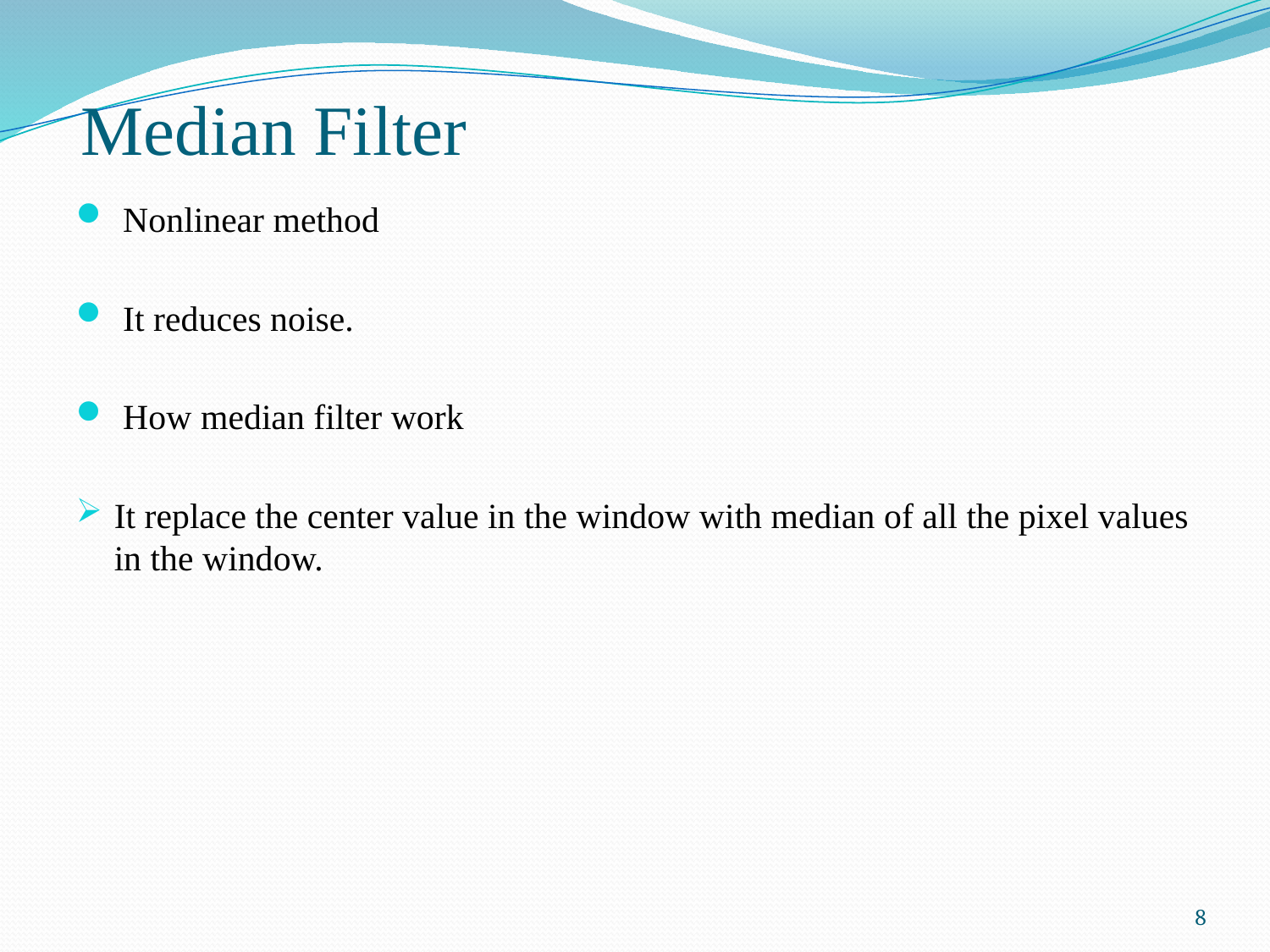

# Median Filter
 Nonlinear method

 It reduces noise.

 How median filter work

It replace the center value in the window with median of all the pixel values in the window.

8